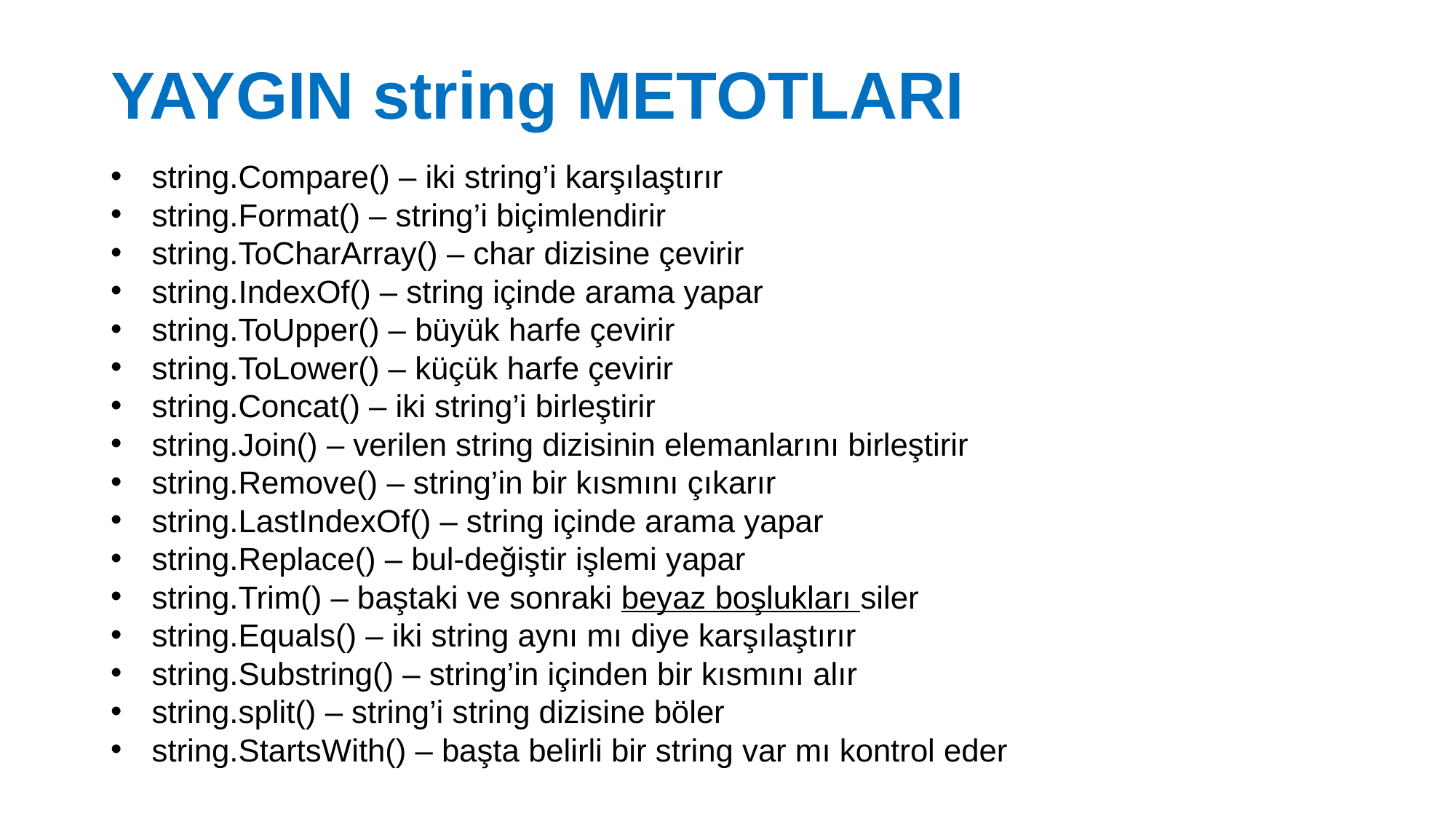

# YAYGIN string METOTLARI
string.Compare() – iki string’i karşılaştırır
string.Format() – string’i biçimlendirir
string.ToCharArray() – char dizisine çevirir
string.IndexOf() – string içinde arama yapar
string.ToUpper() – büyük harfe çevirir
string.ToLower() – küçük harfe çevirir
string.Concat() – iki string’i birleştirir
string.Join() – verilen string dizisinin elemanlarını birleştirir
string.Remove() – string’in bir kısmını çıkarır
string.LastIndexOf() – string içinde arama yapar
string.Replace() – bul-değiştir işlemi yapar
string.Trim() – baştaki ve sonraki beyaz boşlukları siler
string.Equals() – iki string aynı mı diye karşılaştırır
string.Substring() – string’in içinden bir kısmını alır
string.split() – string’i string dizisine böler
string.StartsWith() – başta belirli bir string var mı kontrol eder
19.02.2019
3